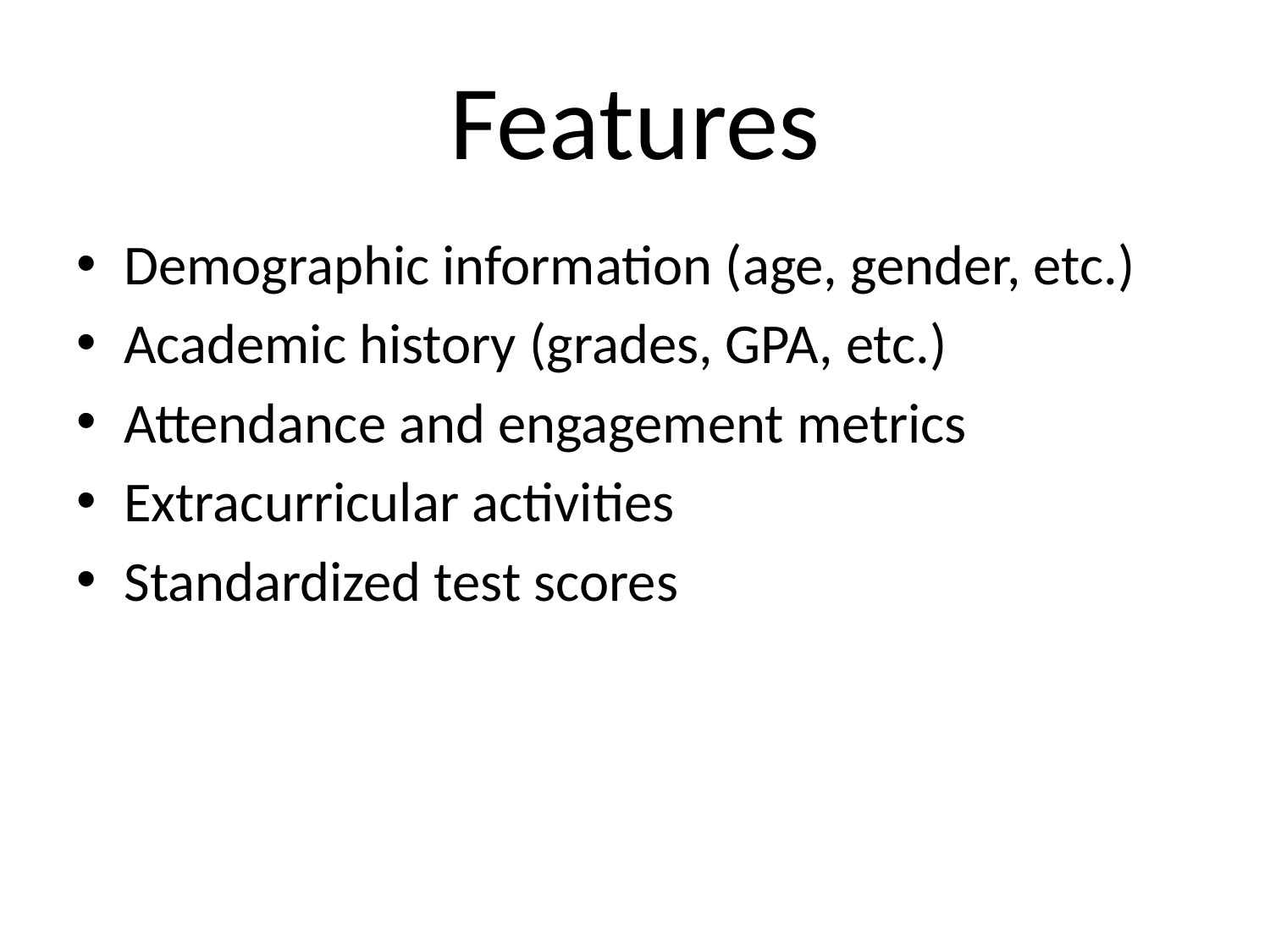

# Features
Demographic information (age, gender, etc.)
Academic history (grades, GPA, etc.)
Attendance and engagement metrics
Extracurricular activities
Standardized test scores